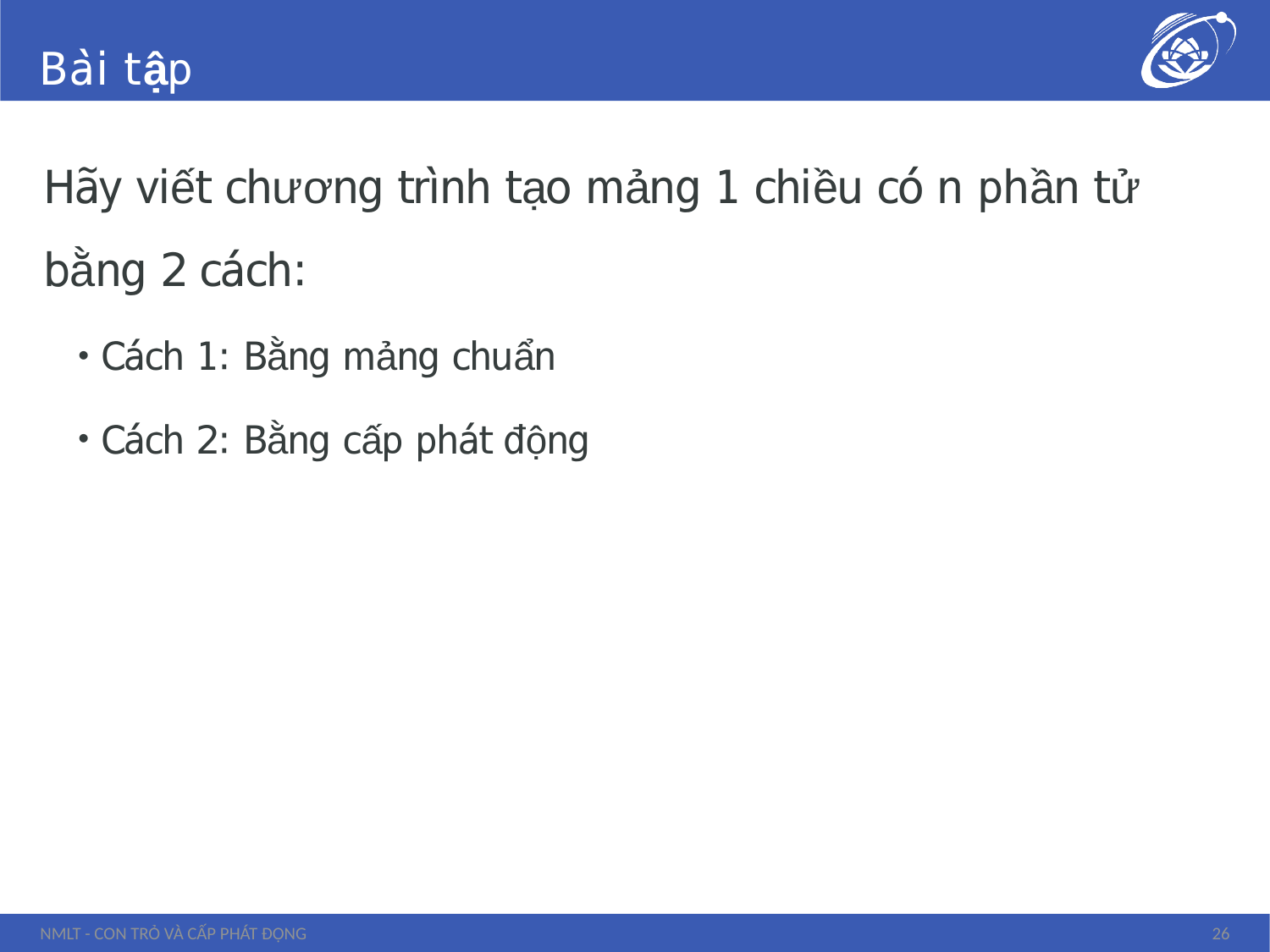

# Bài tập
Hãy viết chương trình tạo mảng 1 chiều có n phần tử bằng 2 cách:
Cách 1: Bằng mảng chuẩn
Cách 2: Bằng cấp phát động
NMLT - Con trỏ và cấp phát động
26